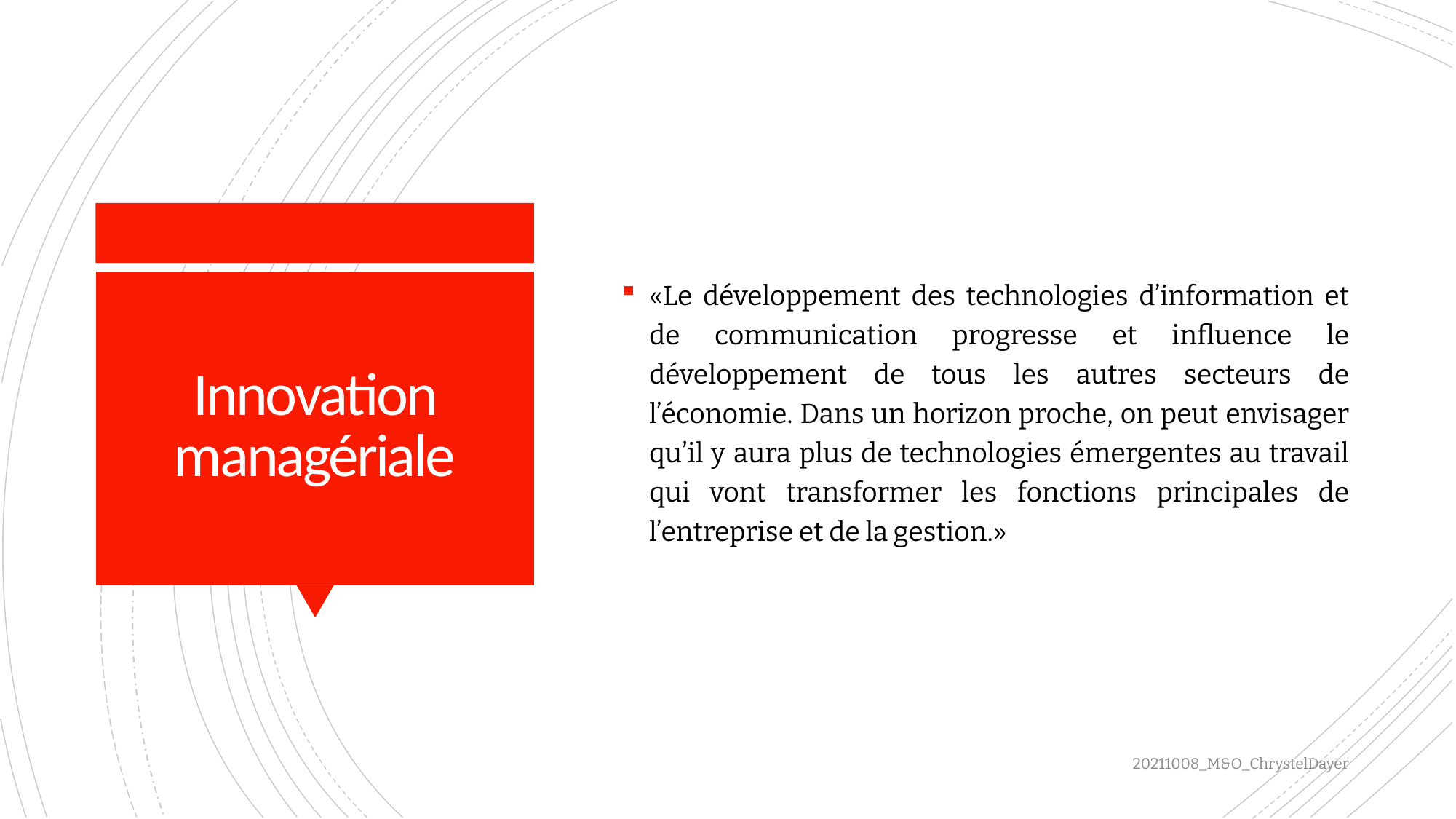

«Le développement des technologies d’information et de communication progresse et influence le développement de tous les autres secteurs de l’économie. Dans un horizon proche, on peut envisager qu’il y aura plus de technologies émergentes au travail qui vont transformer les fonctions principales de l’entreprise et de la gestion.»
# Innovation managériale
20211008_M&O_ChrystelDayer